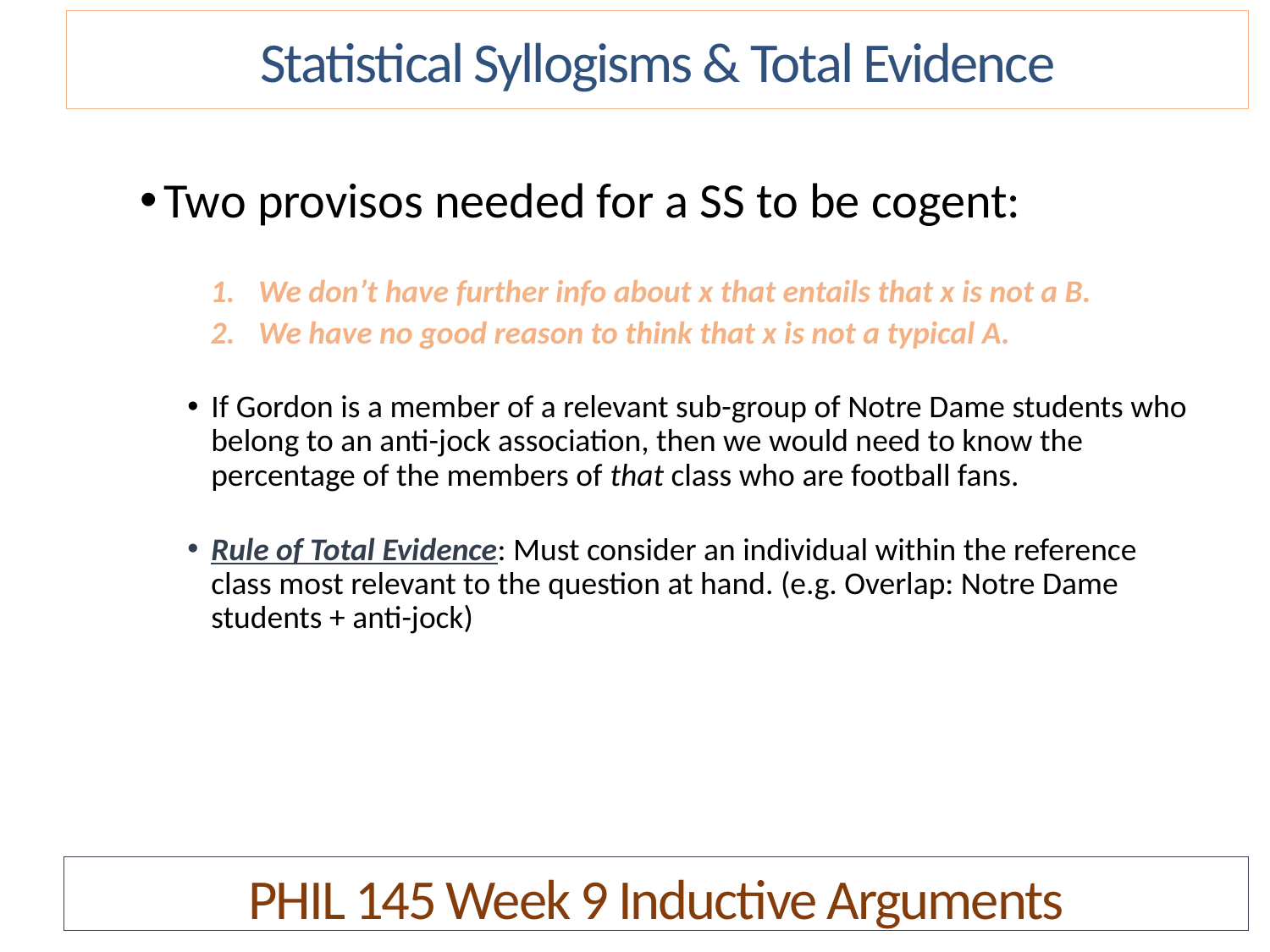

Statistical Syllogisms & Total Evidence
Two provisos needed for a SS to be cogent:

We don’t have further info about x that entails that x is not a B.
We have no good reason to think that x is not a typical A.

If Gordon is a member of a relevant sub-group of Notre Dame students who belong to an anti-jock association, then we would need to know the percentage of the members of that class who are football fans.

Rule of Total Evidence: Must consider an individual within the reference class most relevant to the question at hand. (e.g. Overlap: Notre Dame students + anti-jock)
PHIL 145 Week 9 Inductive Arguments